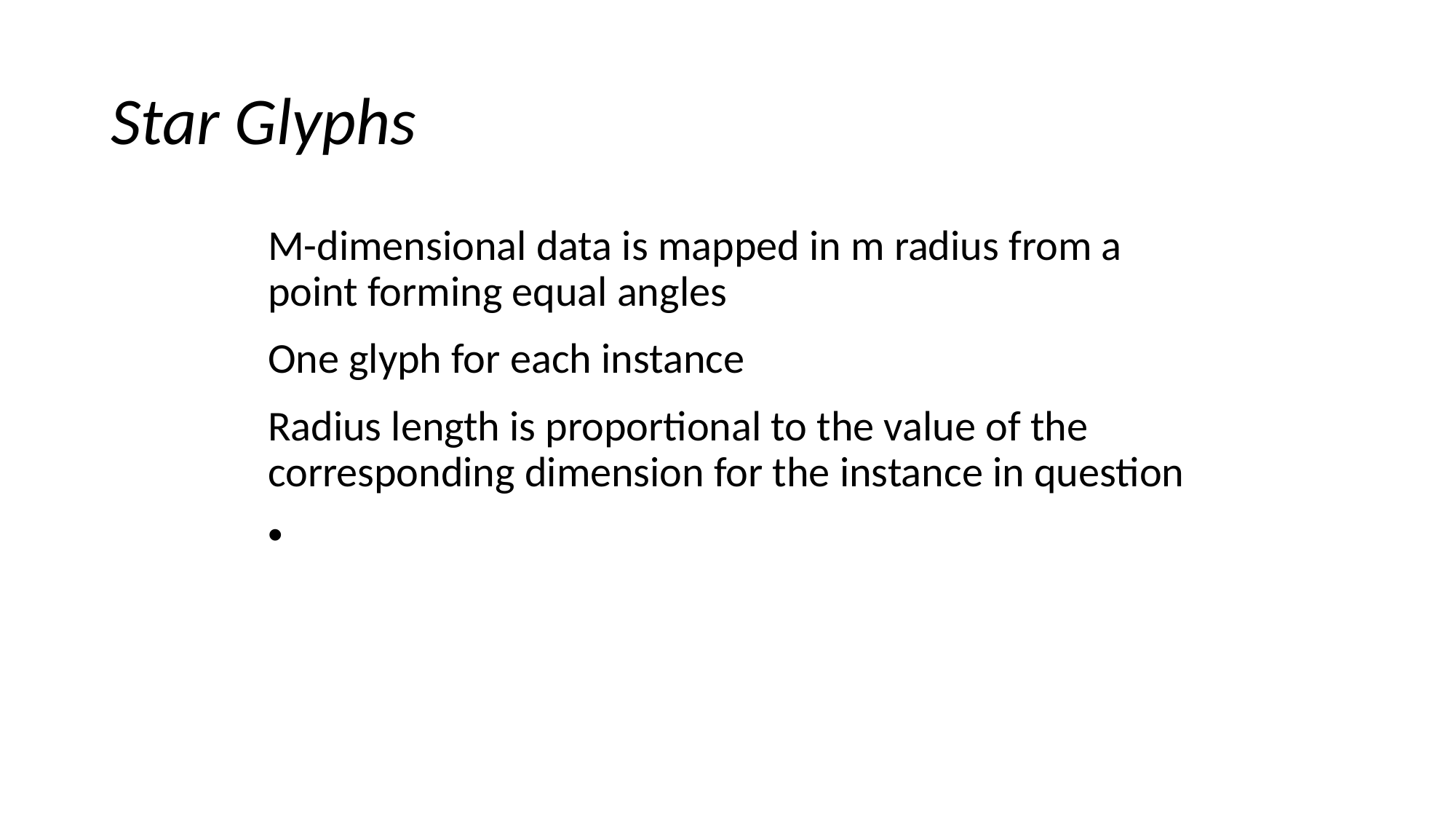

# Star Glyphs
M-dimensional data is mapped in m radius from a point forming equal angles
One glyph for each instance
Radius length is proportional to the value of the corresponding dimension for the instance in question